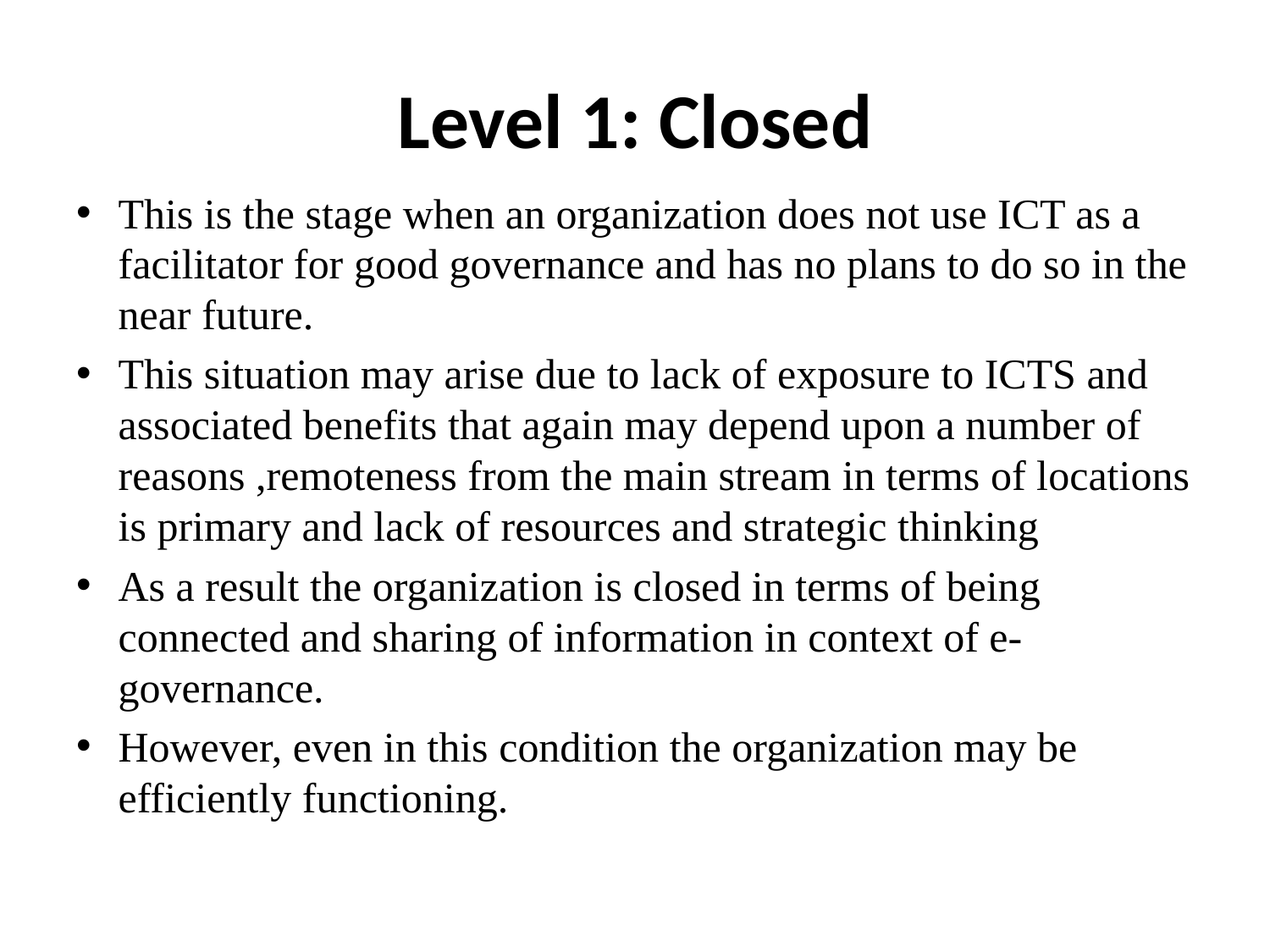

# Level 1: Closed
This is the stage when an organization does not use ICT as a facilitator for good governance and has no plans to do so in the near future.
This situation may arise due to lack of exposure to ICTS and associated benefits that again may depend upon a number of reasons ,remoteness from the main stream in terms of locations is primary and lack of resources and strategic thinking
As a result the organization is closed in terms of being connected and sharing of information in context of e-governance.
However, even in this condition the organization may be efficiently functioning.